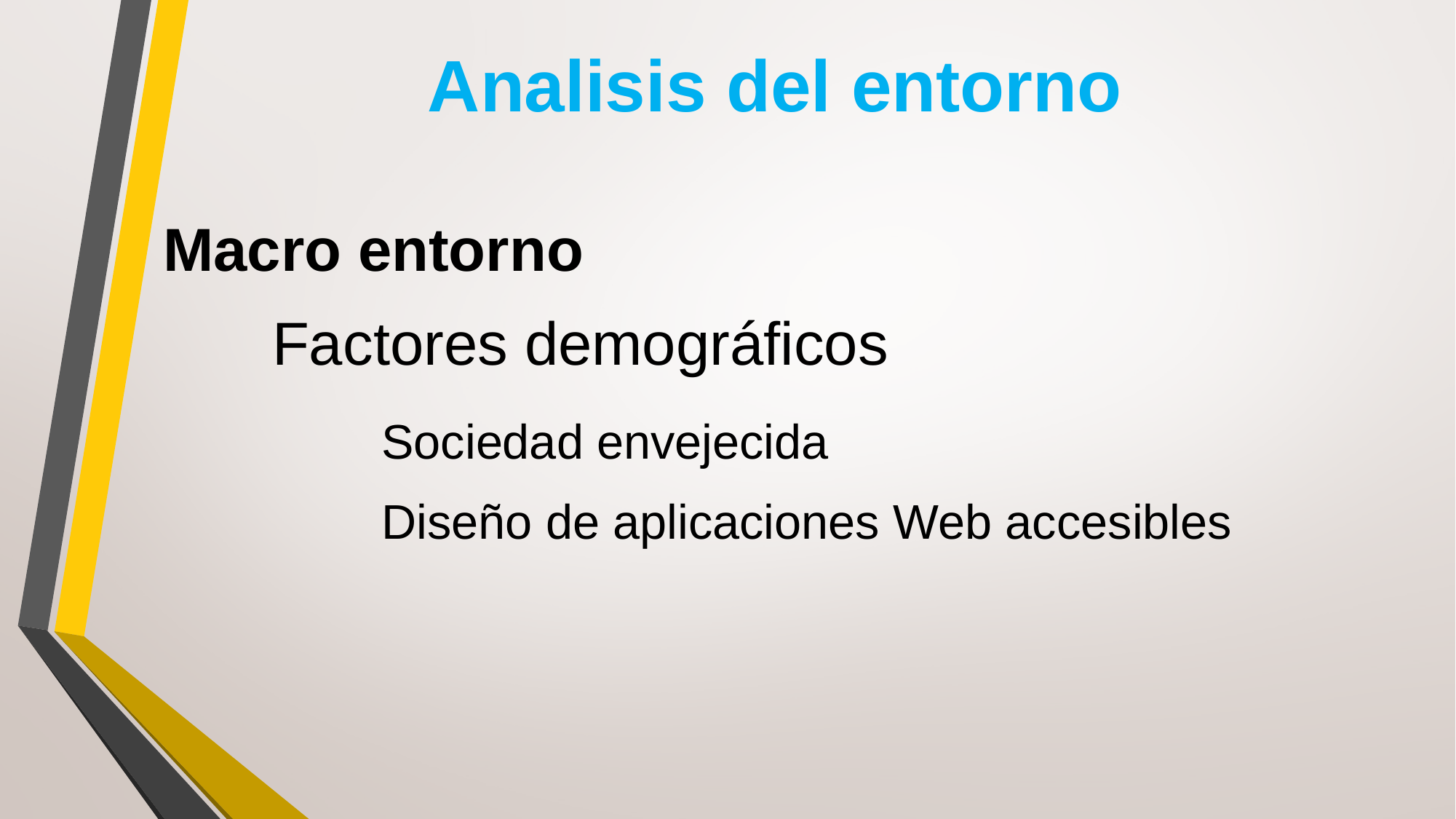

# Analisis del entorno
Macro entorno
	Factores demográficos
		Sociedad envejecida
		Diseño de aplicaciones Web accesibles